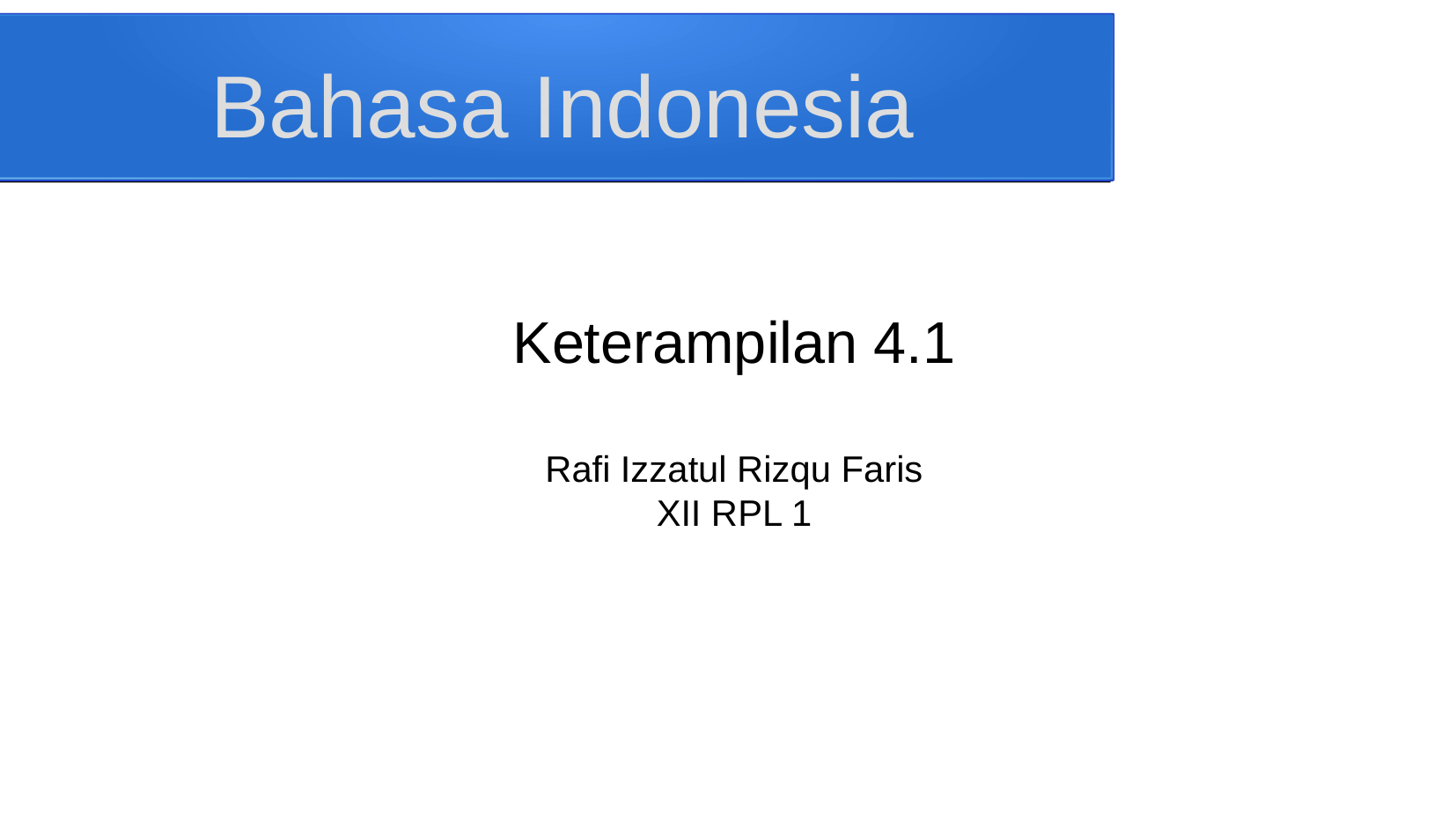

Bahasa Indonesia
Keterampilan 4.1

Rafi Izzatul Rizqu Faris
XII RPL 1